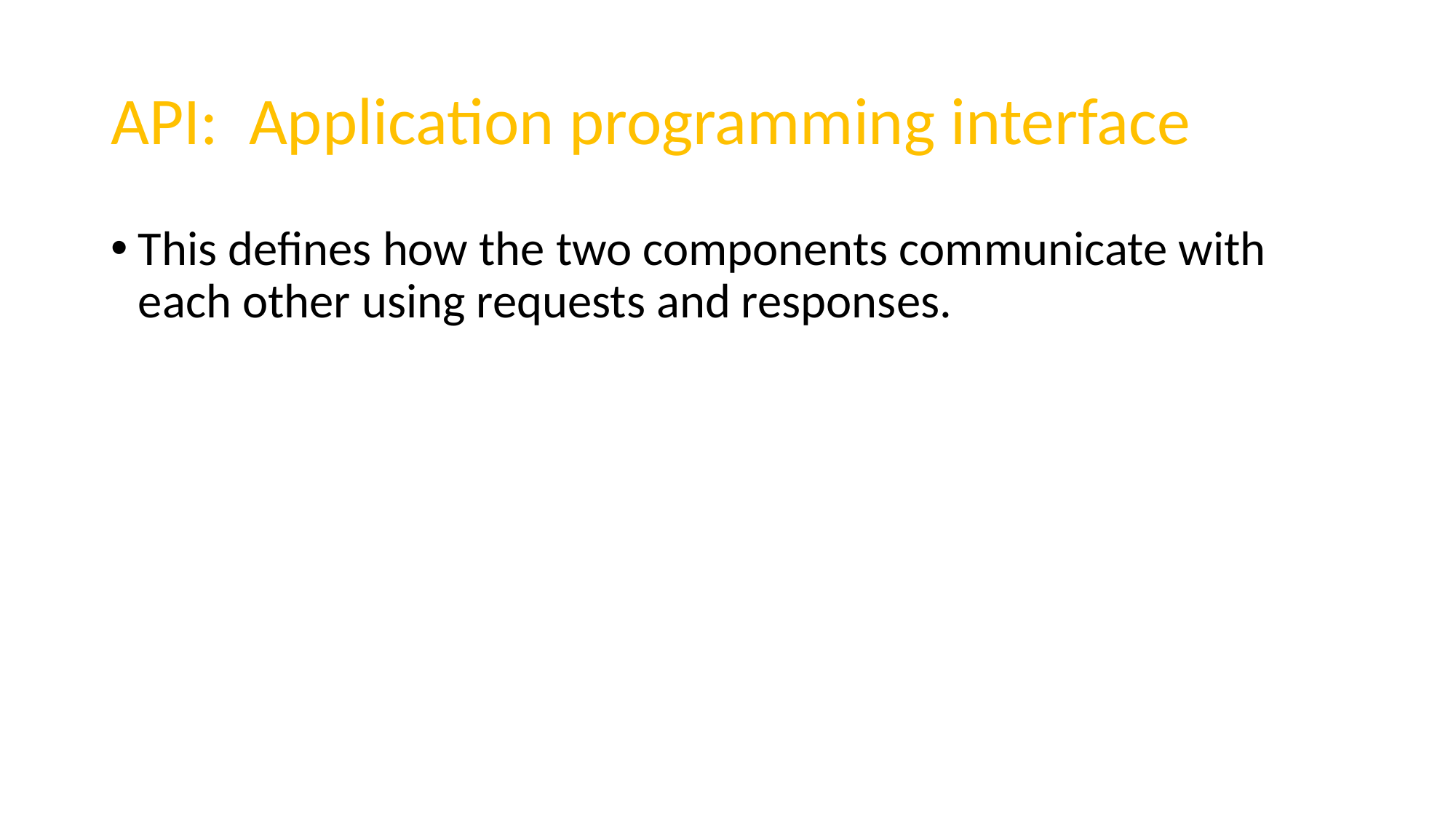

# API:  Application programming interface
This defines how the two components communicate with each other using requests and responses.